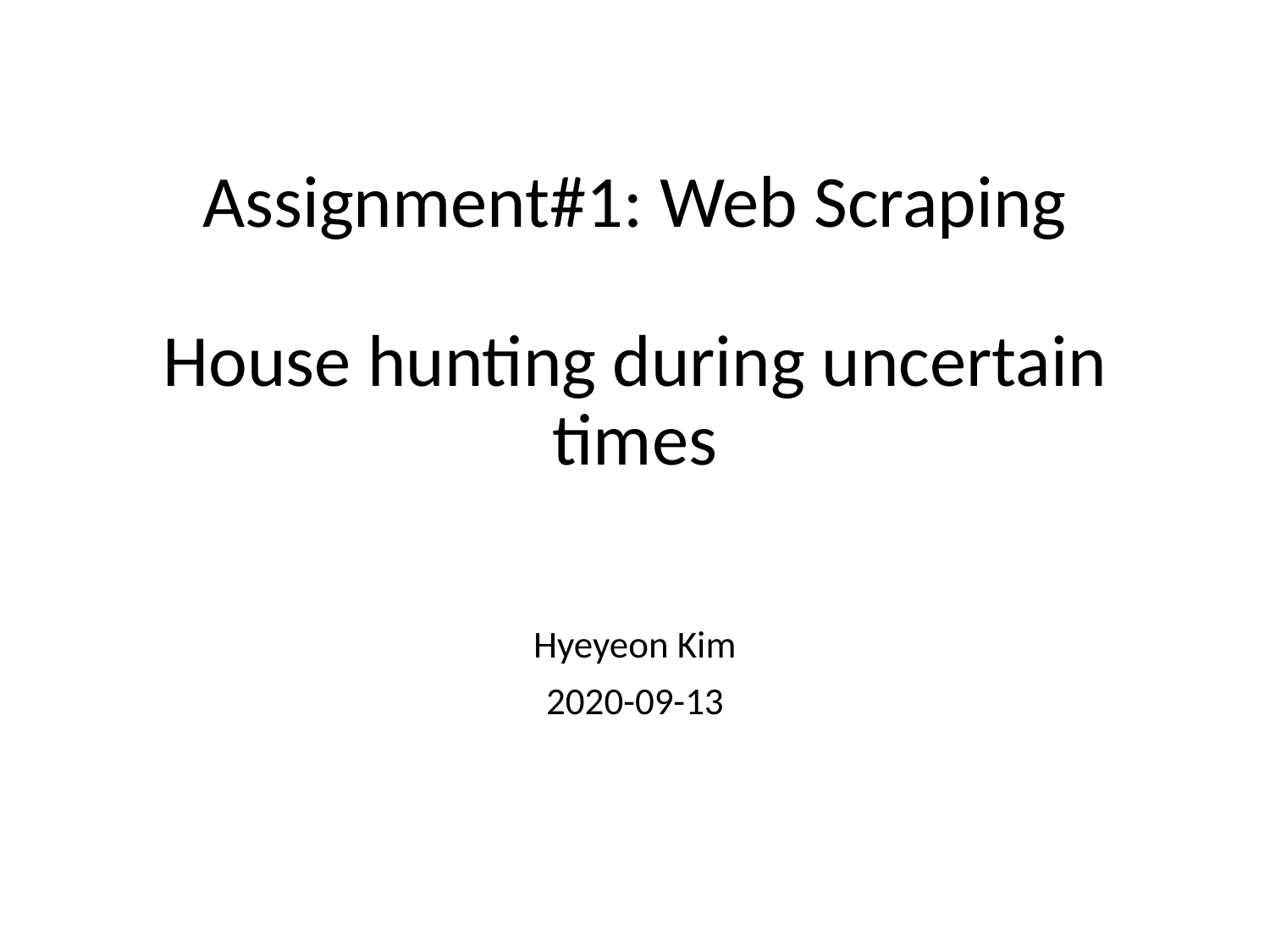

# Assignment#1: Web Scraping House hunting during uncertain times

Hyeyeon Kim
2020-09-13